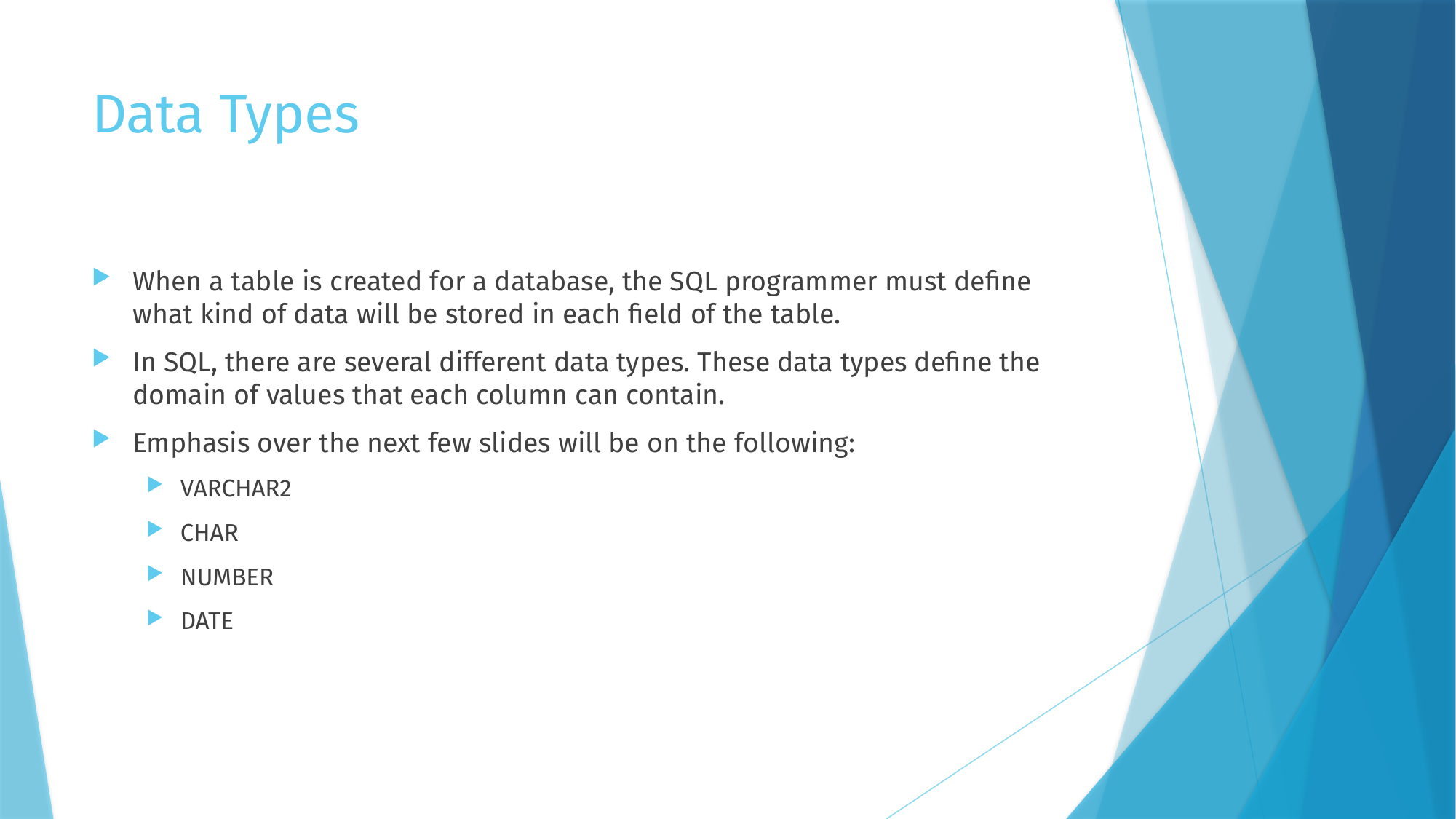

# Data Types
When a table is created for a database, the SQL programmer must define what kind of data will be stored in each field of the table.
In SQL, there are several different data types. These data types define the domain of values that each column can contain.
Emphasis over the next few slides will be on the following:
VARCHAR2
CHAR
NUMBER
DATE